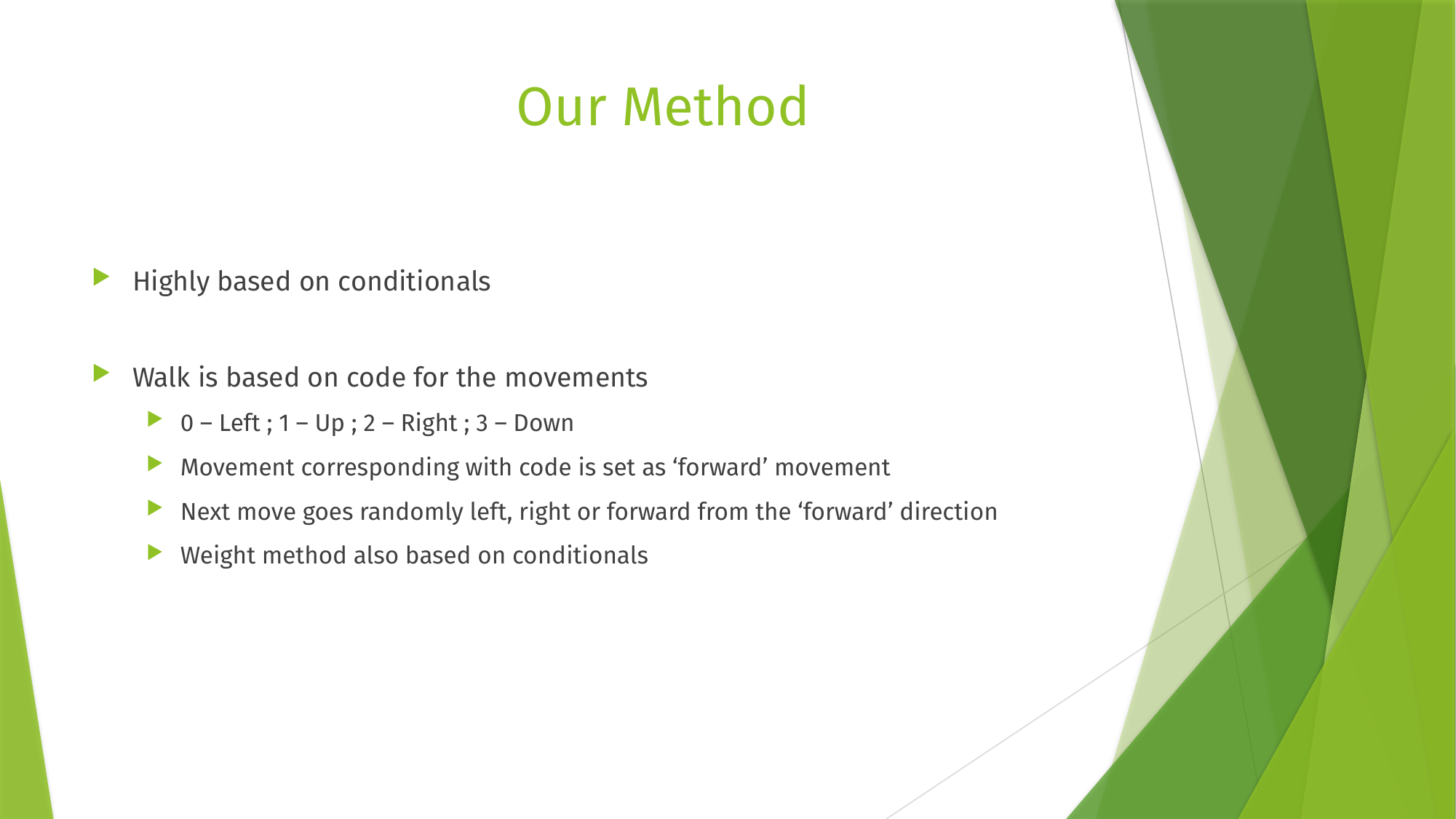

# Our Method
Highly based on conditionals

Walk is based on code for the movements
0 – Left ; 1 – Up ; 2 – Right ; 3 – Down
Movement corresponding with code is set as ‘forward’ movement
Next move goes randomly left, right or forward from the ‘forward’ direction
Weight method also based on conditionals